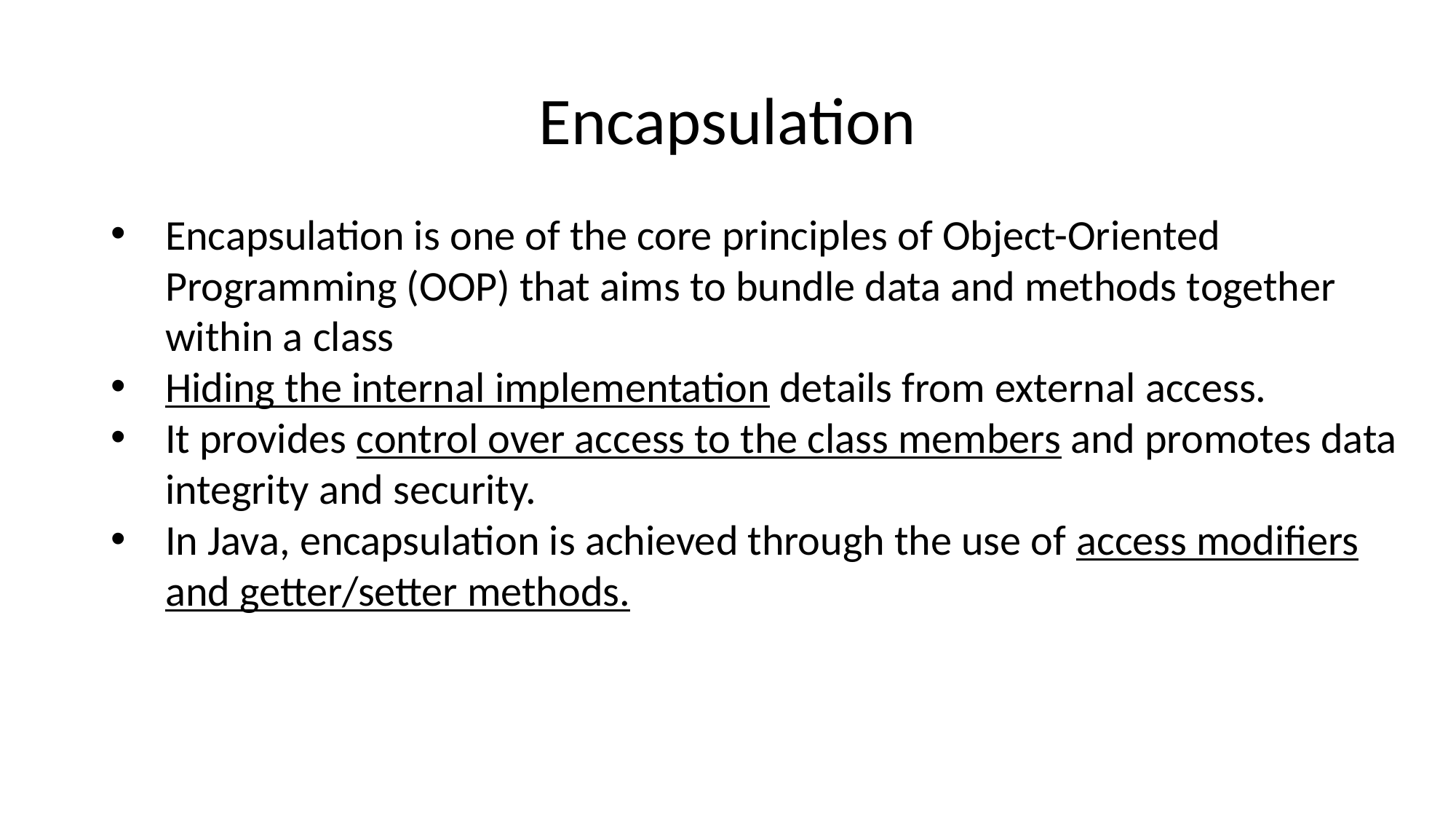

# Encapsulation
Encapsulation is one of the core principles of Object-Oriented Programming (OOP) that aims to bundle data and methods together within a class
Hiding the internal implementation details from external access.
It provides control over access to the class members and promotes data integrity and security.
In Java, encapsulation is achieved through the use of access modifiers and getter/setter methods.